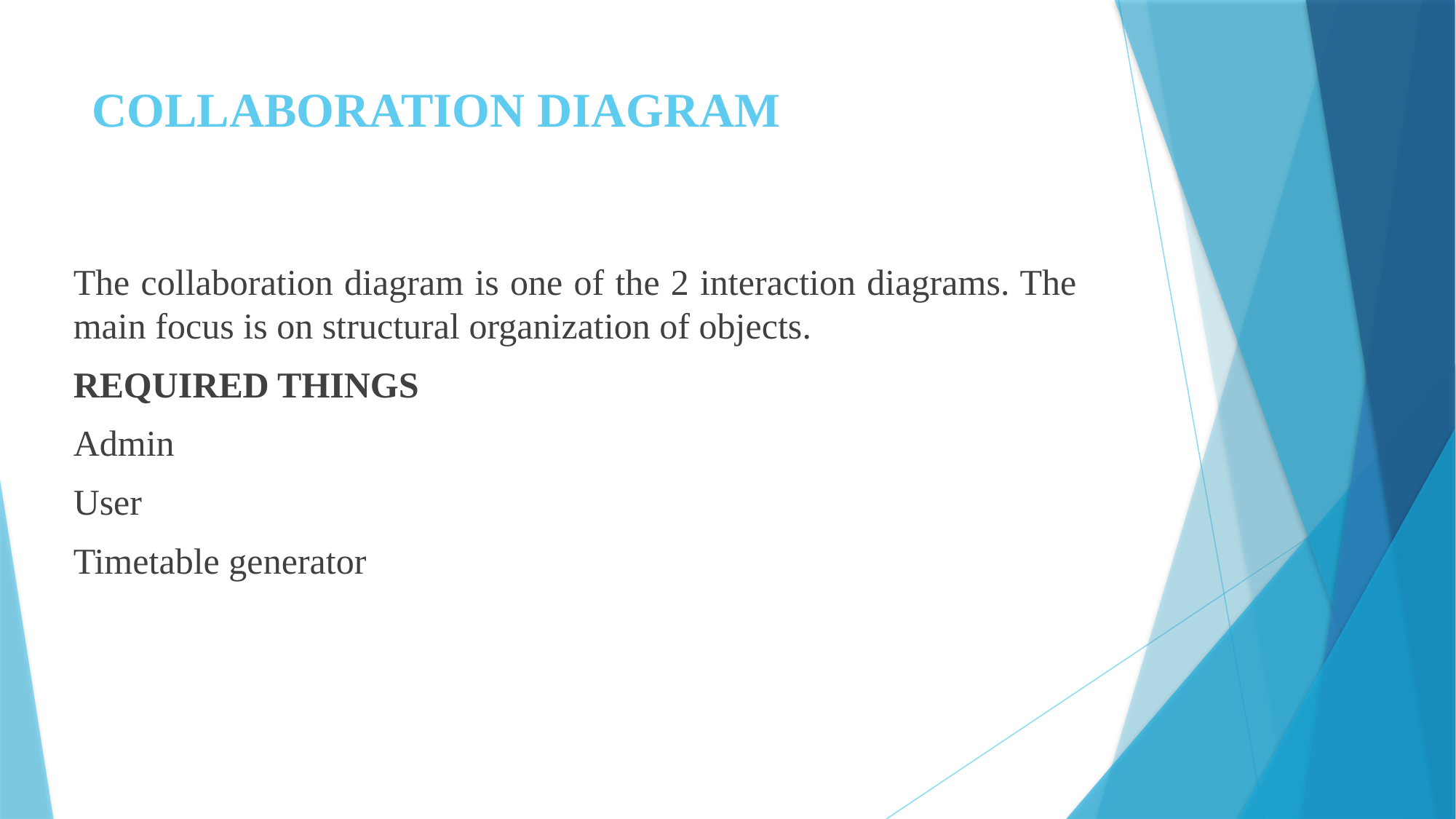

# COLLABORATION DIAGRAM

The collaboration diagram is one of the 2 interaction diagrams. The main focus is on structural organization of objects.
REQUIRED THINGS
Admin
User
Timetable generator